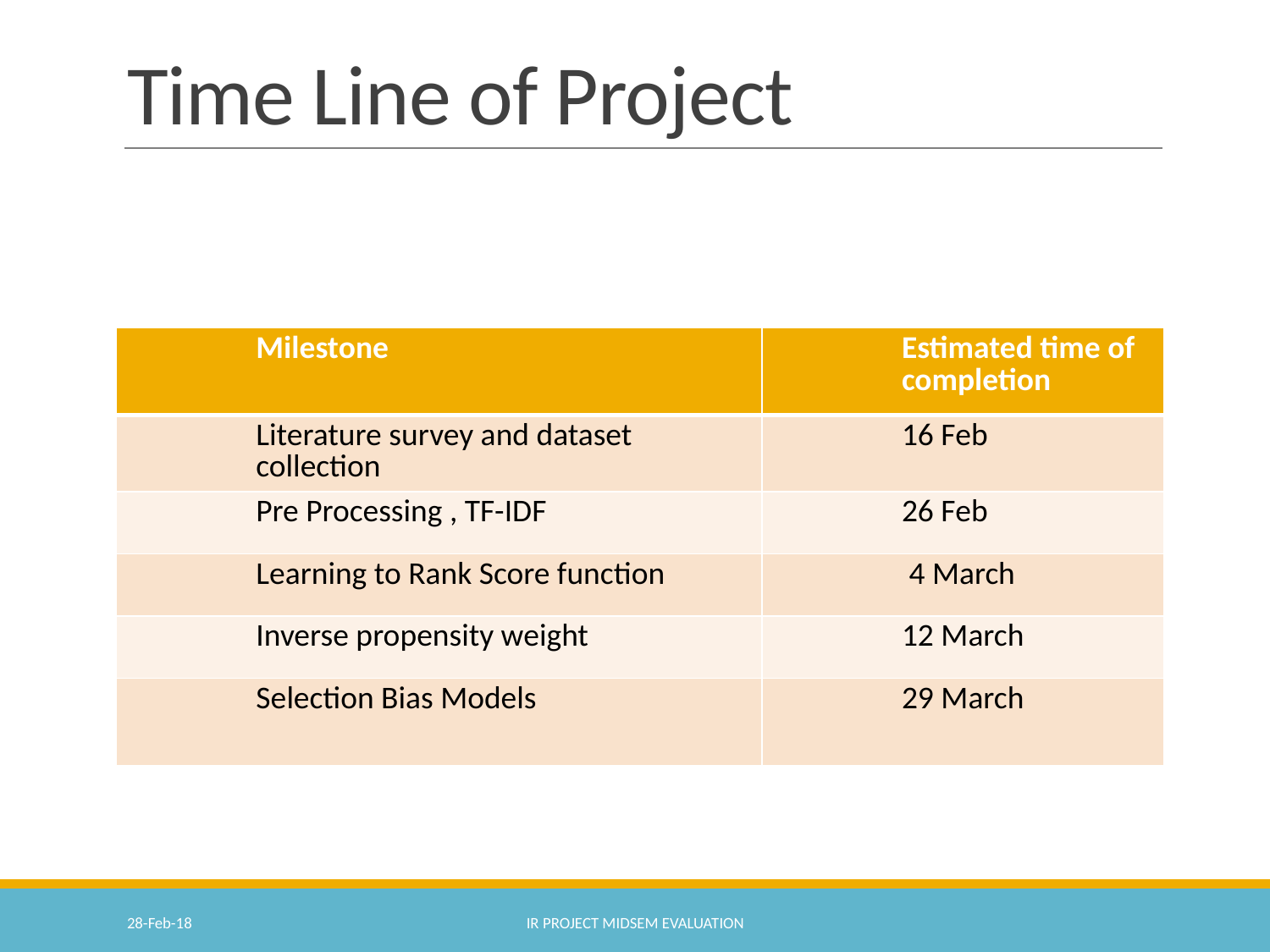

# Time Line of Project
| Milestone | Estimated time of completion |
| --- | --- |
| Literature survey and dataset collection | 16 Feb |
| Pre Processing , TF-IDF | 26 Feb |
| Learning to Rank Score function | 4 March |
| Inverse propensity weight | 12 March |
| Selection Bias Models | 29 March |
28-Feb-18
IR Project Midsem Evaluation